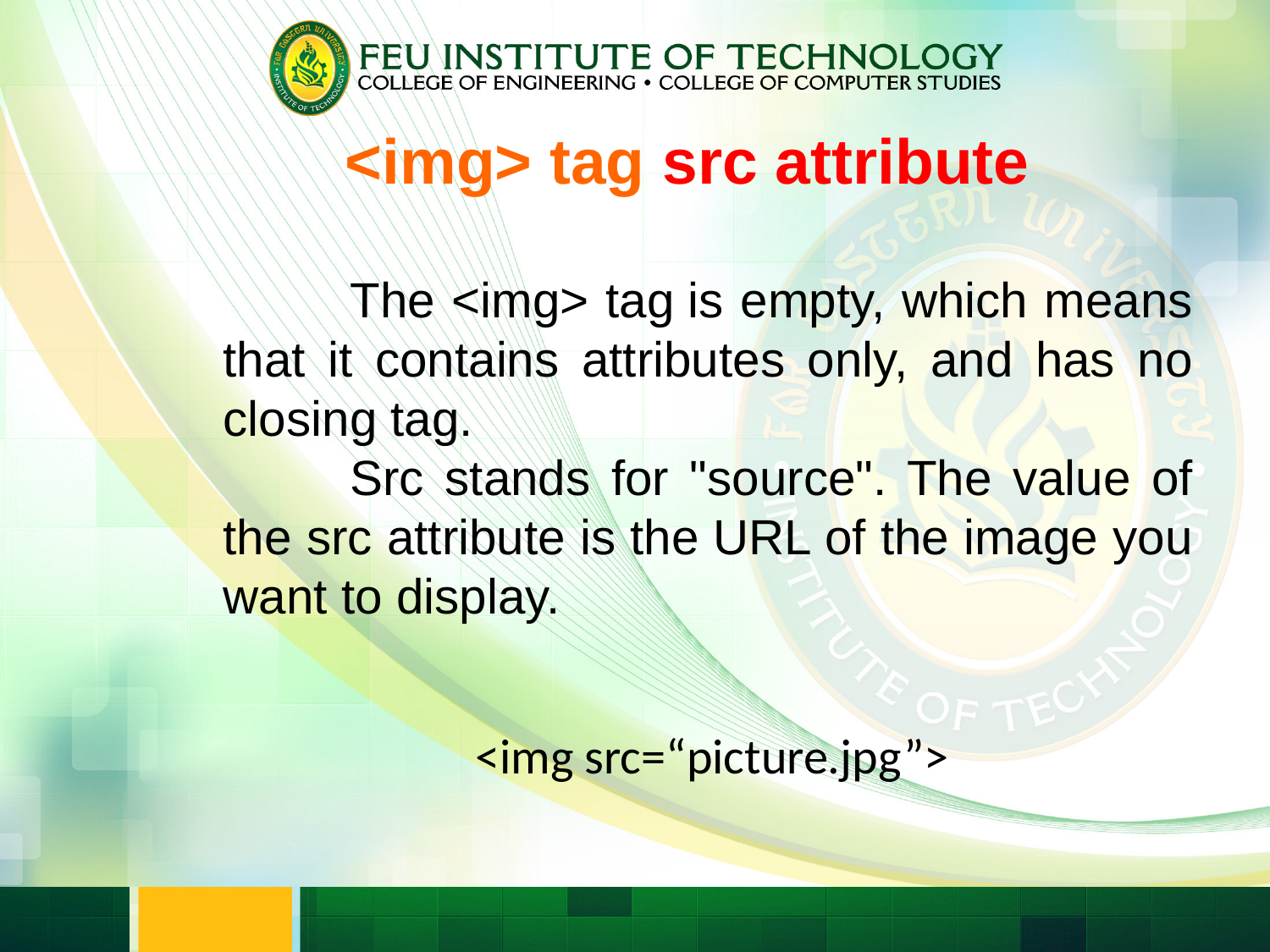

<img> tag src attribute
	The <img> tag is empty, which means that it contains attributes only, and has no closing tag.
	Src stands for "source". The value of the src attribute is the URL of the image you want to display.
<img src=“picture.jpg”>